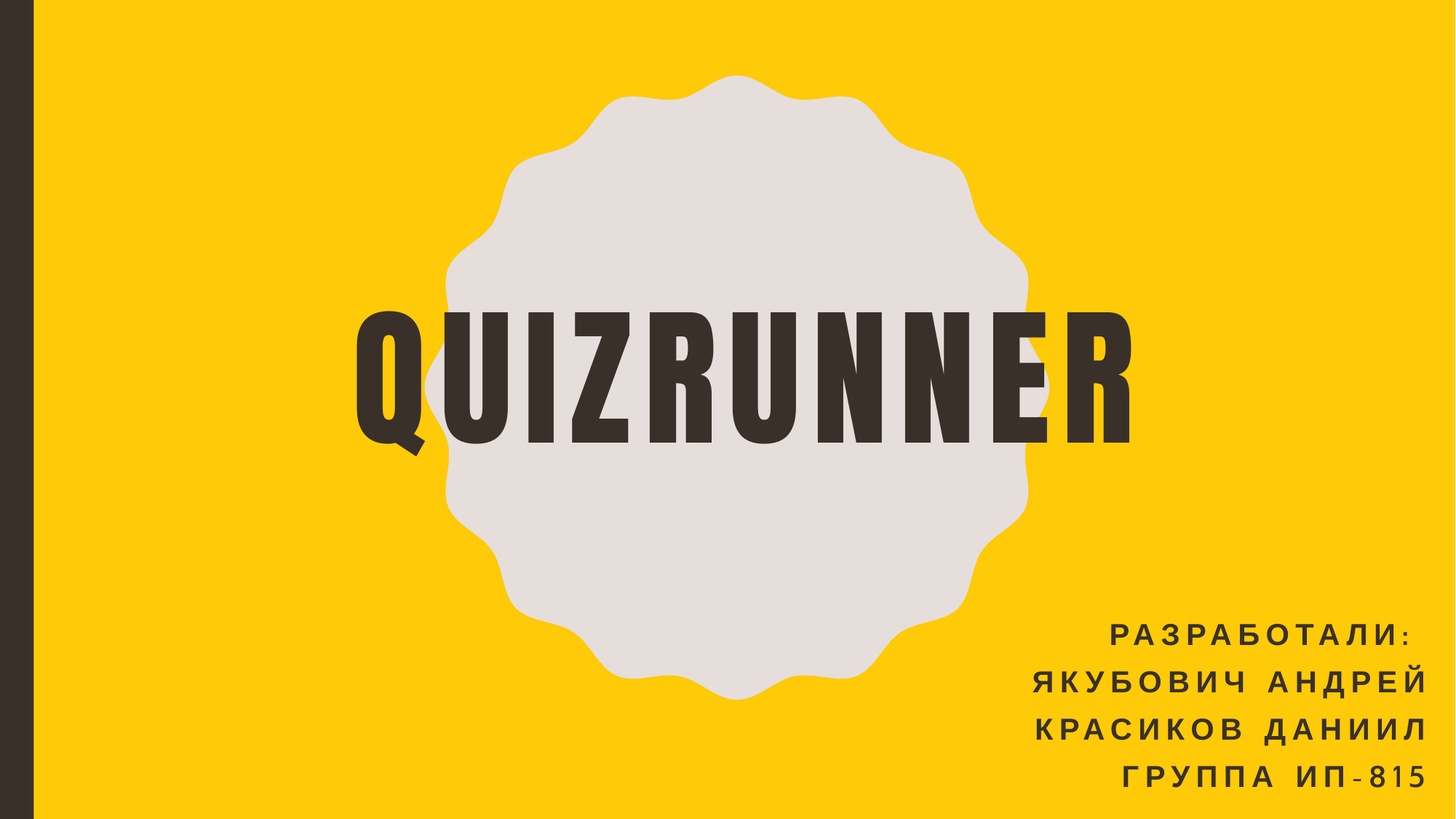

# QuizRunner
Разработали:
Якубович Андрей
Красиков даниил
Группа ИП-815